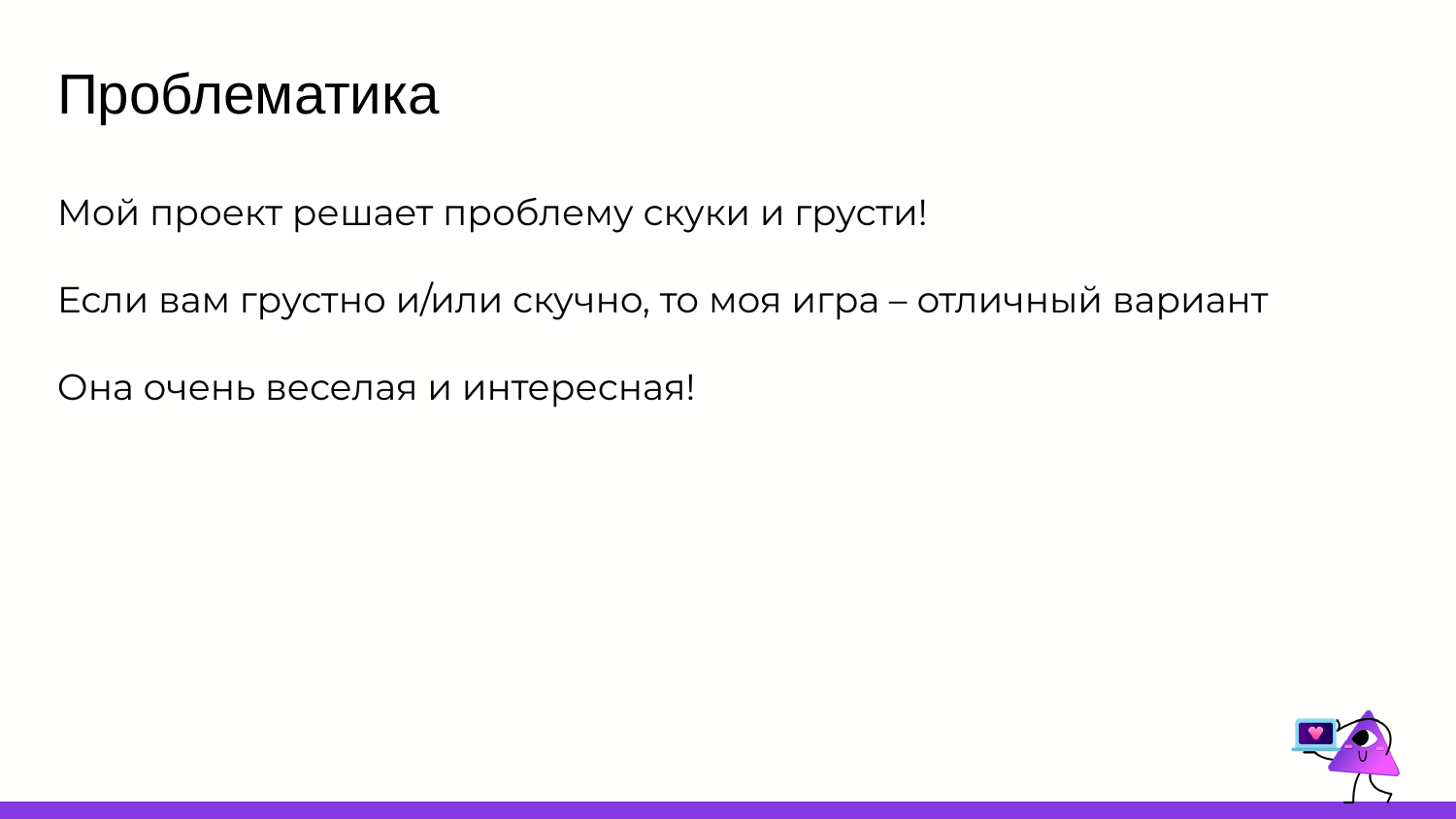

# Проблематика
Мой проект решает проблему скуки и грусти!

Если вам грустно и/или скучно, то моя игра – отличный вариант

Она очень веселая и интересная!